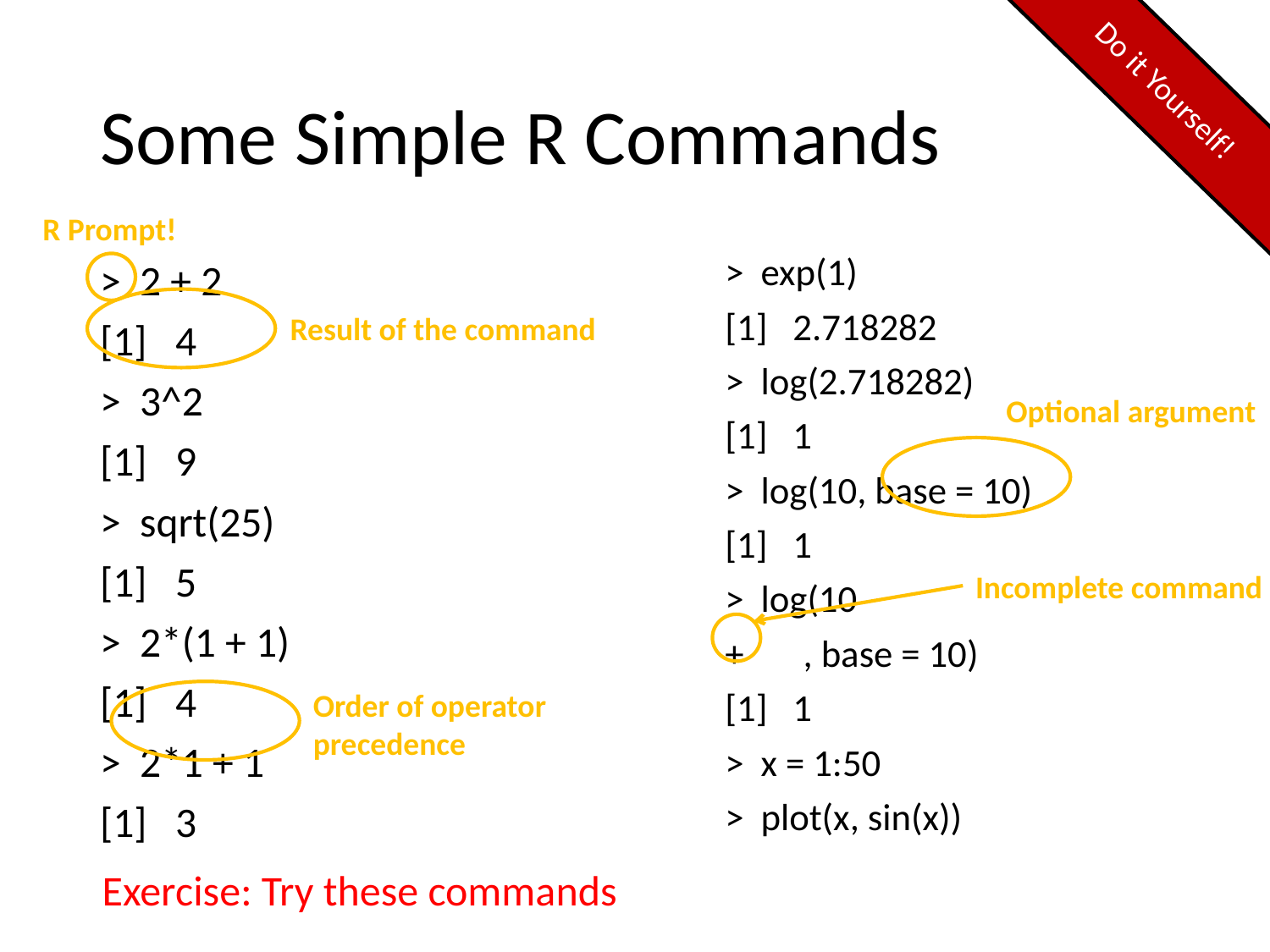

Do it Yourself!
# Some Simple R Commands
R Prompt!
>  exp(1)
[1]   2.718282
>  log(2.718282)
[1]   1
>  log(10, base = 10)
[1]   1
>  log(10
+       , base = 10)
[1]   1
>  x = 1:50
>  plot(x, sin(x))
>  2 + 2
[1]   4
>  3^2
[1]   9
>  sqrt(25)
[1]   5
>  2*(1 + 1)
[1]   4
>  2*1 + 1
[1]   3

Result of the command
Optional argument

Incomplete command

Order of operator
precedence

Exercise: Try these commands